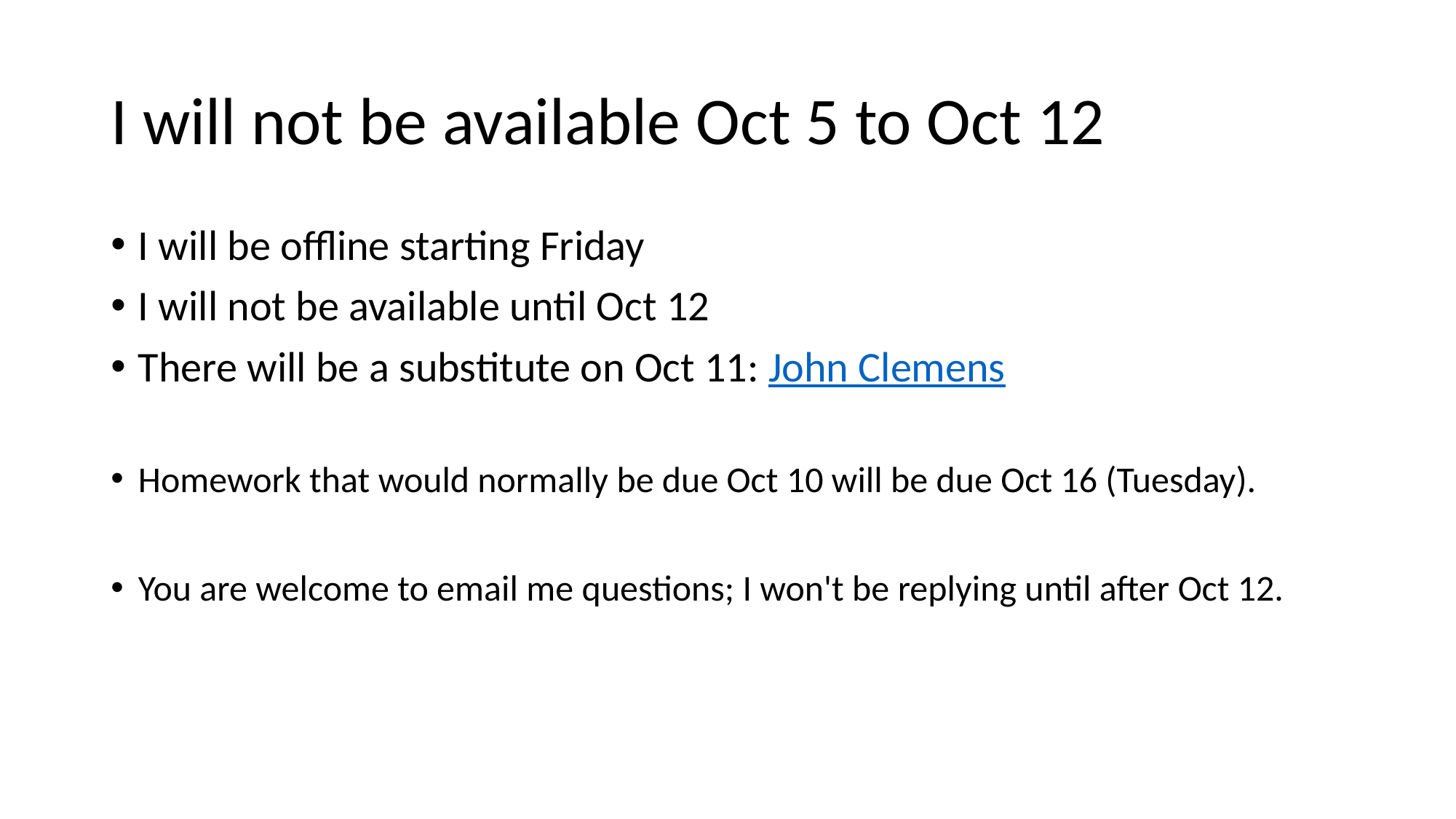

# I will not be available Oct 5 to Oct 12
I will be offline starting Friday
I will not be available until Oct 12
There will be a substitute on Oct 11: John Clemens

Homework that would normally be due Oct 10 will be due Oct 16 (Tuesday).

You are welcome to email me questions; I won't be replying until after Oct 12.